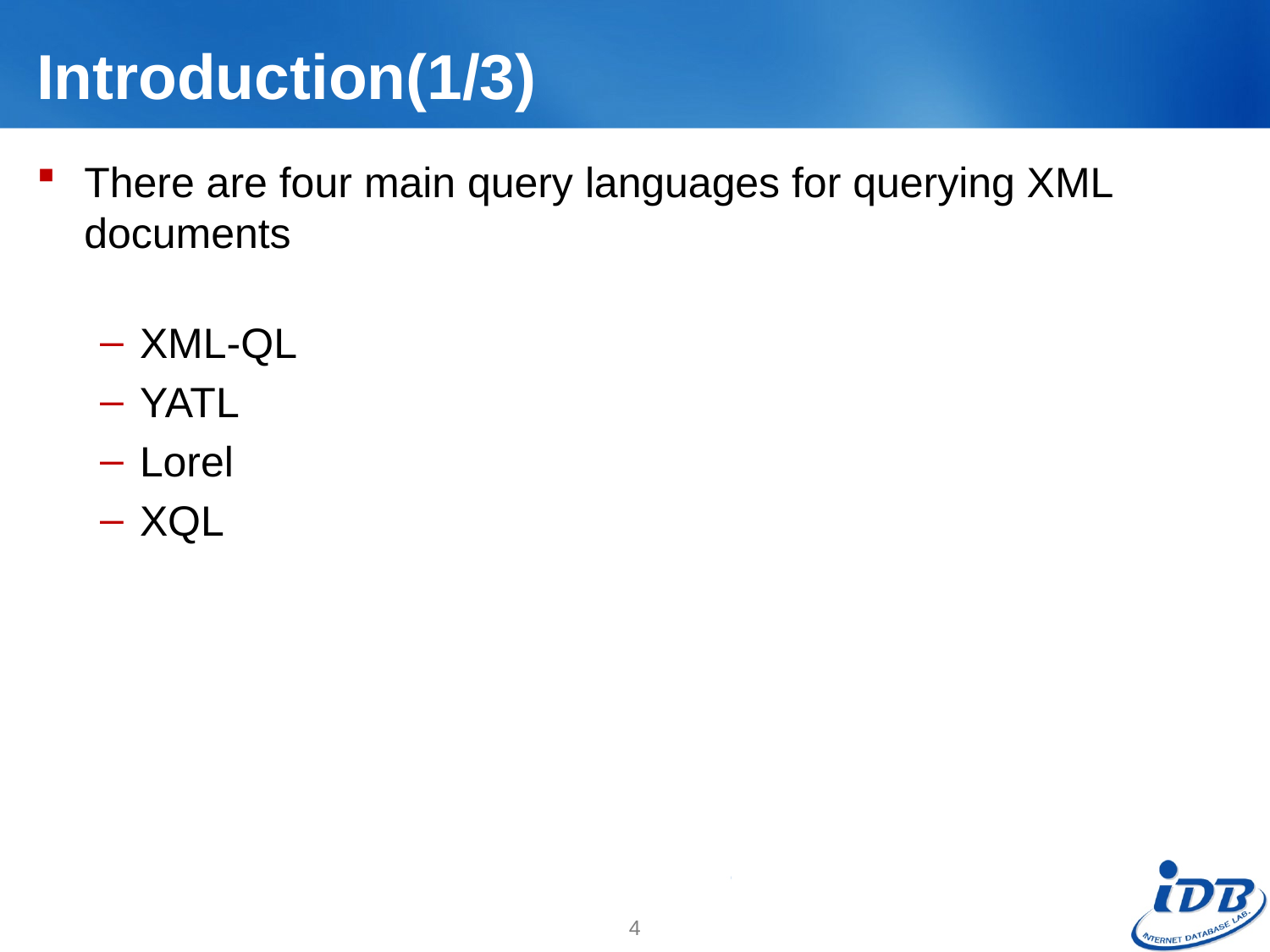

# Introduction(1/3)
There are four main query languages for querying XML documents
XML-QL
YATL
Lorel
XQL
4